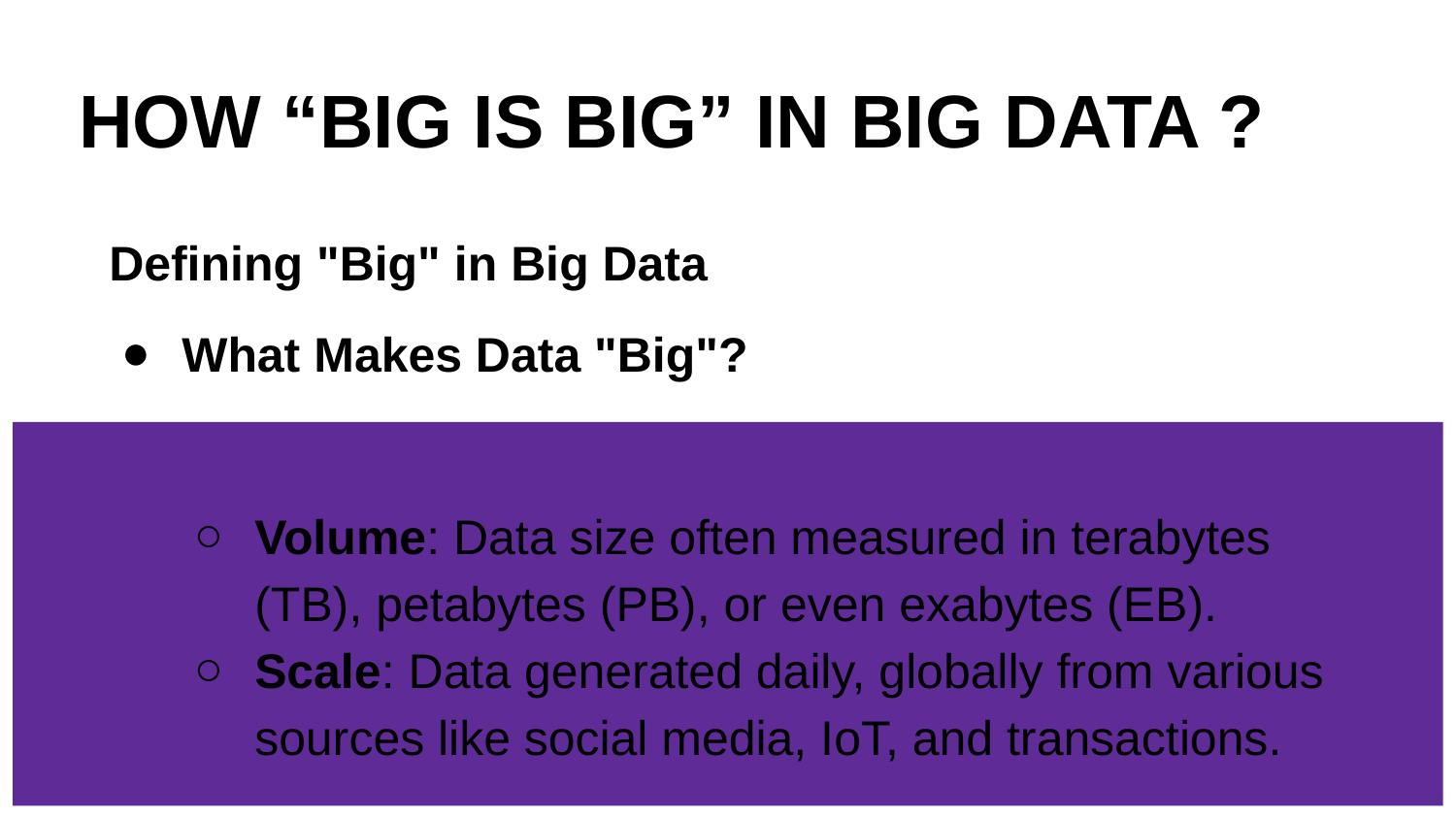

# HOW “BIG IS BIG” IN BIG DATA ?
Defining "Big" in Big Data
What Makes Data "Big"?

Volume: Data size often measured in terabytes (TB), petabytes (PB), or even exabytes (EB).
Scale: Data generated daily, globally from various sources like social media, IoT, and transactions.